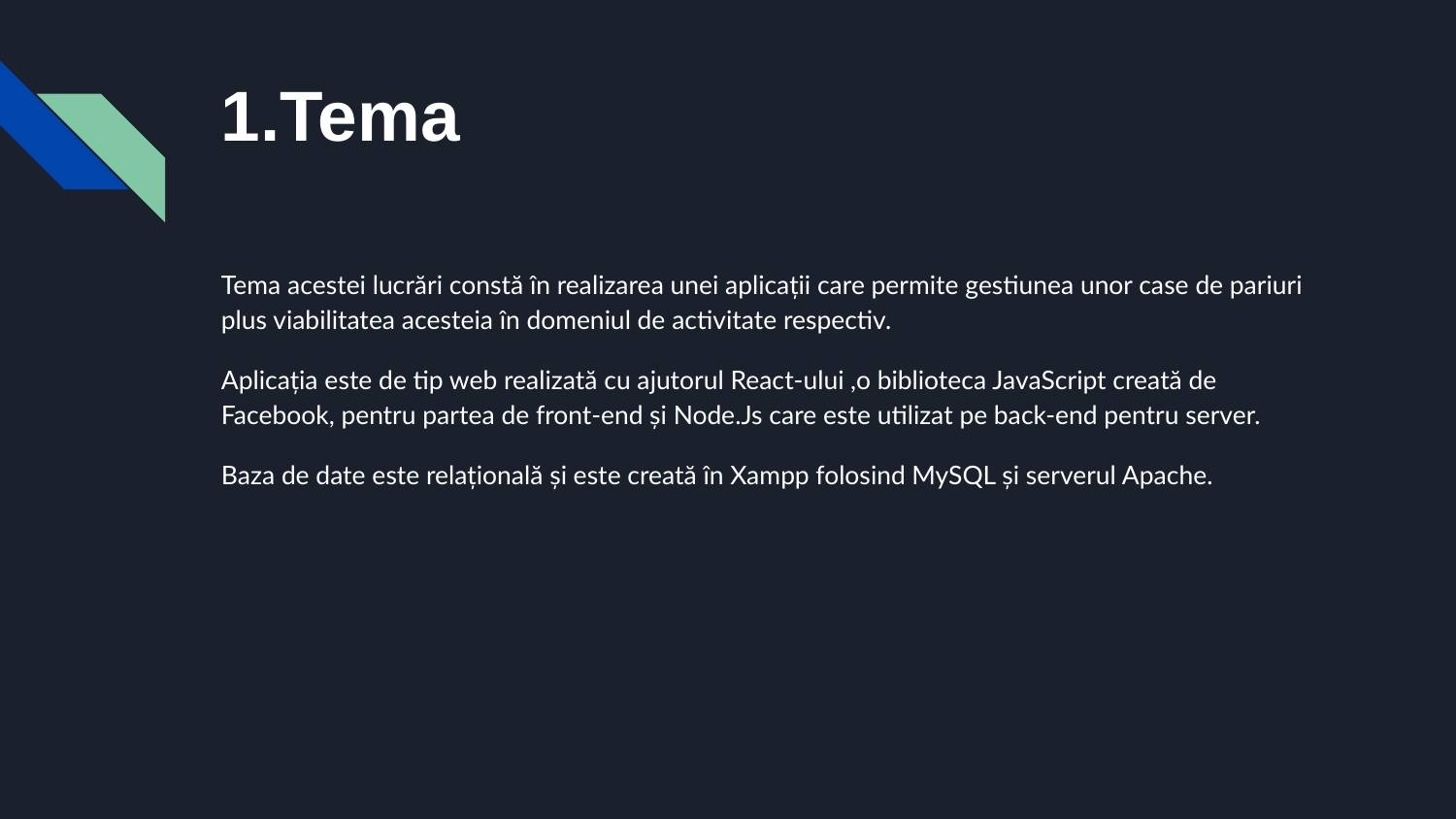

# 1.Tema
Tema acestei lucrări constă în realizarea unei aplicații care permite gestiunea unor case de pariuri plus viabilitatea acesteia în domeniul de activitate respectiv.
Aplicația este de tip web realizată cu ajutorul React-ului ,o biblioteca JavaScript creată de Facebook, pentru partea de front-end și Node.Js care este utilizat pe back-end pentru server.
Baza de date este relațională și este creată în Xampp folosind MySQL și serverul Apache.